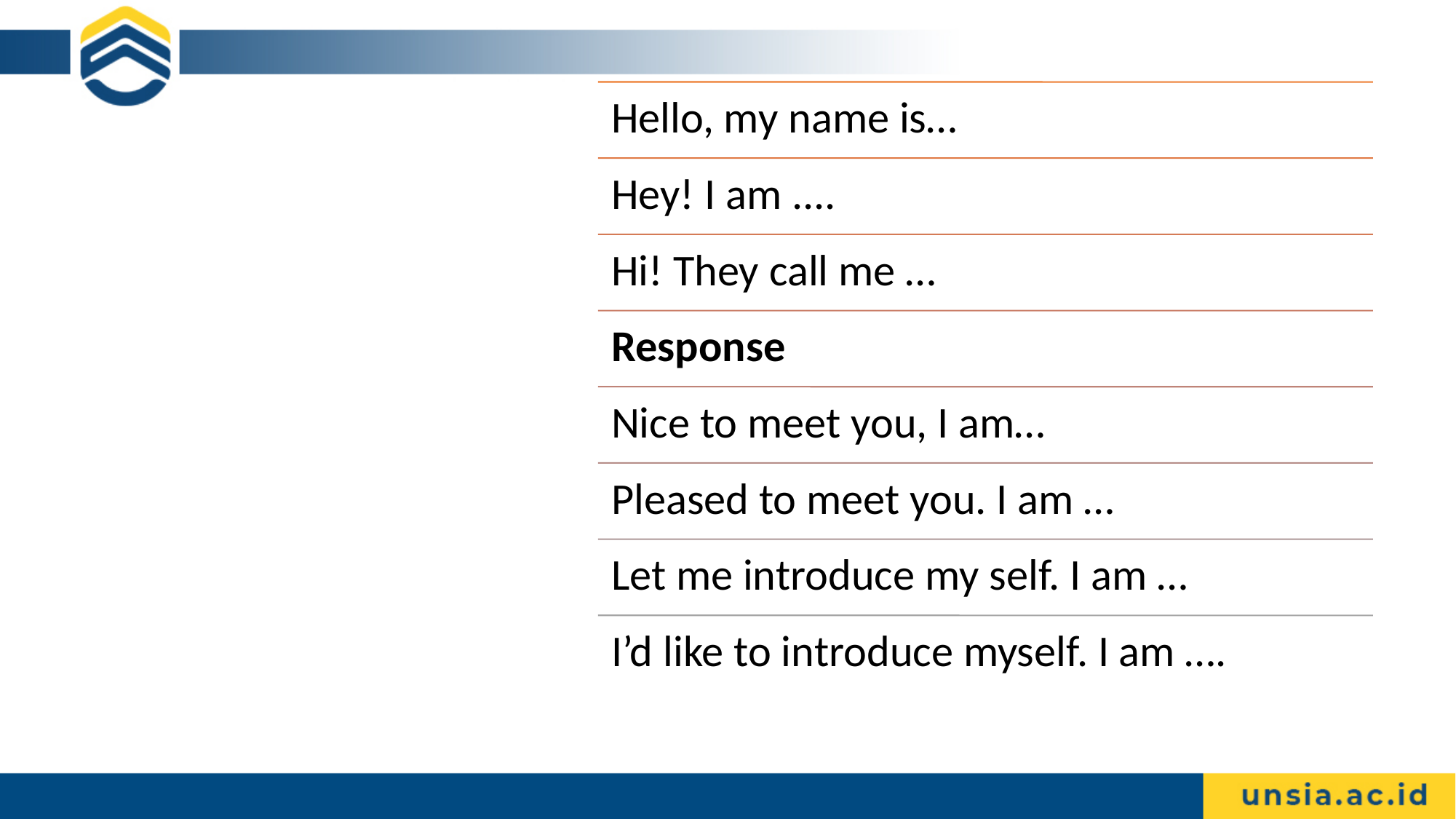

# INTRODUCING YOURSELF
Hello, my name is…
Hey! I am ....
Hi! They call me …
Response
Nice to meet you, I am…
Pleased to meet you. I am …
Let me introduce my self. I am …
I’d like to introduce myself. I am ….